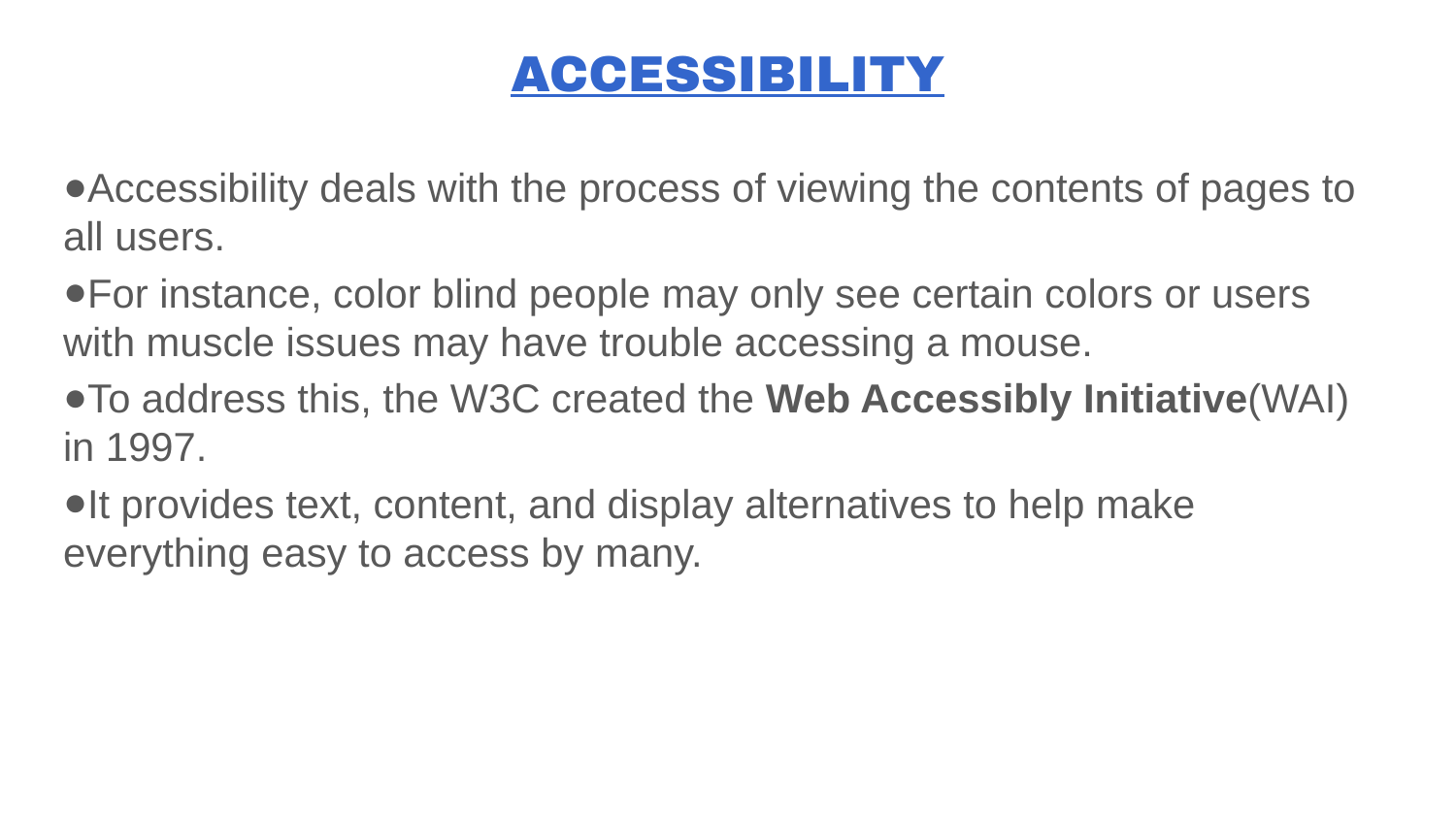

# ACCESSIBILITY
Accessibility deals with the process of viewing the contents of pages to all users.
For instance, color blind people may only see certain colors or users with muscle issues may have trouble accessing a mouse.
To address this, the W3C created the Web Accessibly Initiative(WAI) in 1997.
It provides text, content, and display alternatives to help make everything easy to access by many.